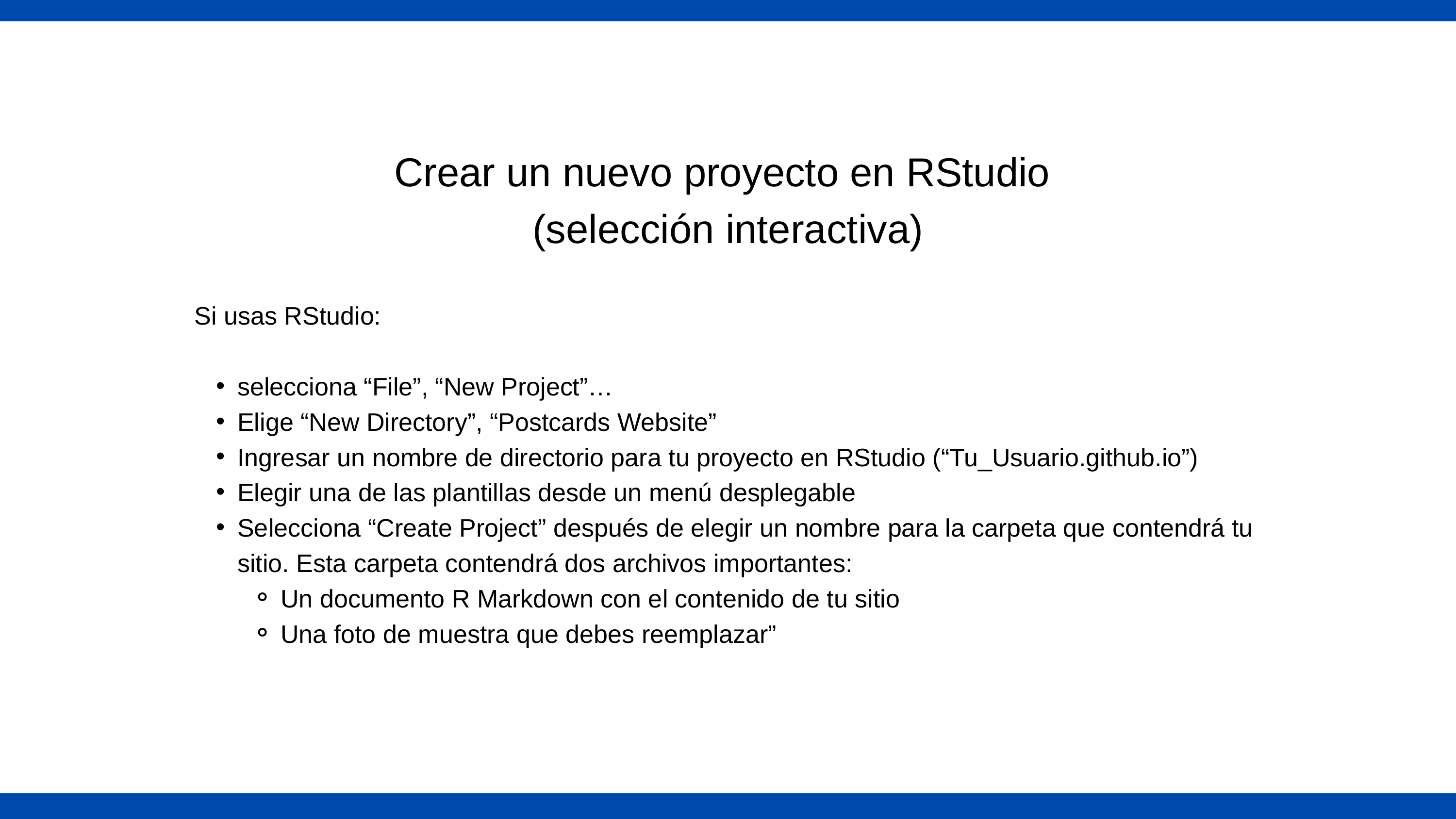

Crear un nuevo proyecto en RStudio
(selección interactiva)
Si usas RStudio:

selecciona “File”, “New Project”…
Elige “New Directory”, “Postcards Website”
Ingresar un nombre de directorio para tu proyecto en RStudio (“Tu_Usuario.github.io”)
Elegir una de las plantillas desde un menú desplegable
Selecciona “Create Project” después de elegir un nombre para la carpeta que contendrá tu sitio. Esta carpeta contendrá dos archivos importantes:
Un documento R Markdown con el contenido de tu sitio
Una foto de muestra que debes reemplazar”